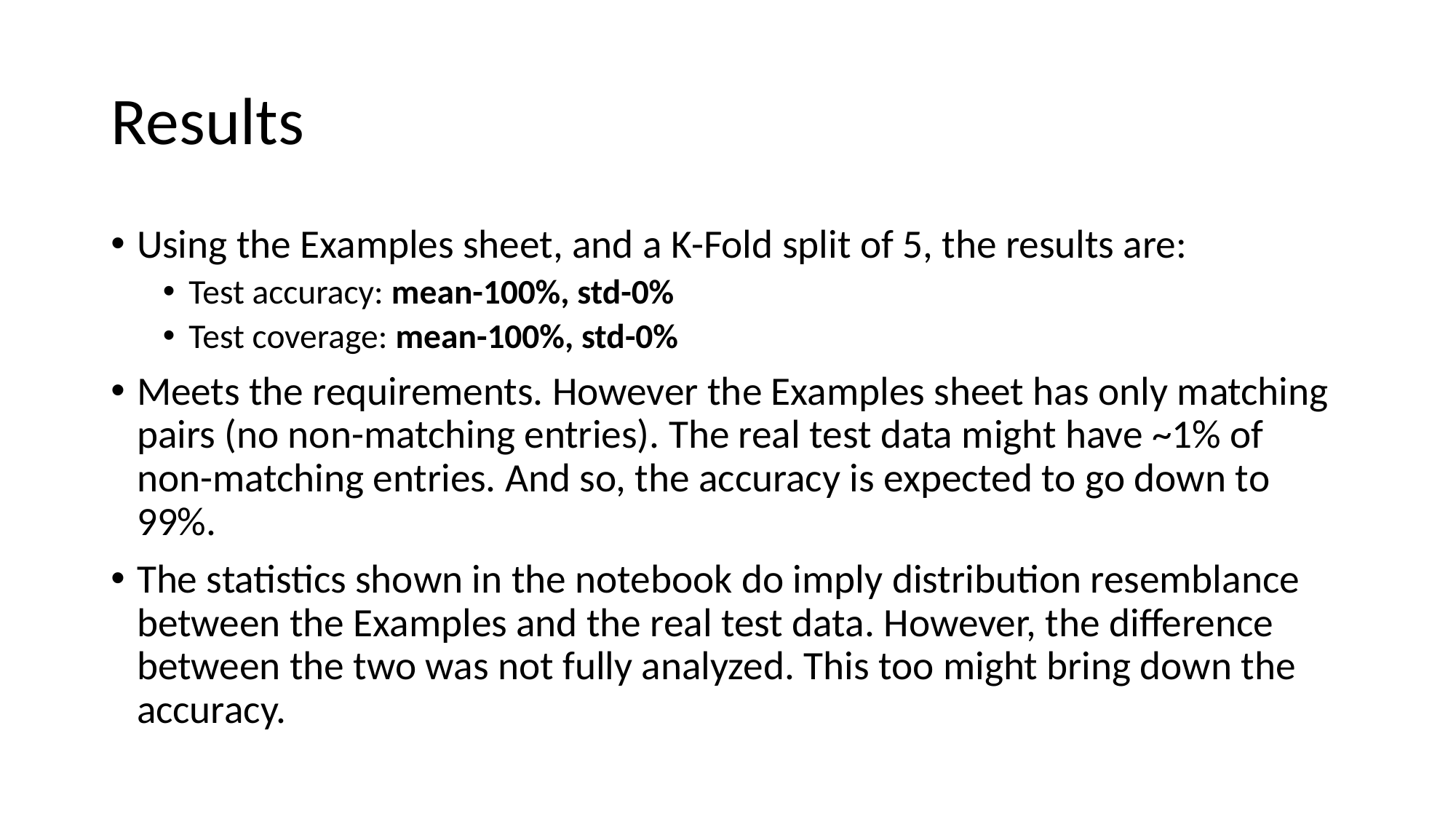

# Results
Using the Examples sheet, and a K-Fold split of 5, the results are:
Test accuracy: mean-100%, std-0%
Test coverage: mean-100%, std-0%
Meets the requirements. However the Examples sheet has only matching pairs (no non-matching entries). The real test data might have ~1% of non-matching entries. And so, the accuracy is expected to go down to 99%.
The statistics shown in the notebook do imply distribution resemblance between the Examples and the real test data. However, the difference between the two was not fully analyzed. This too might bring down the accuracy.